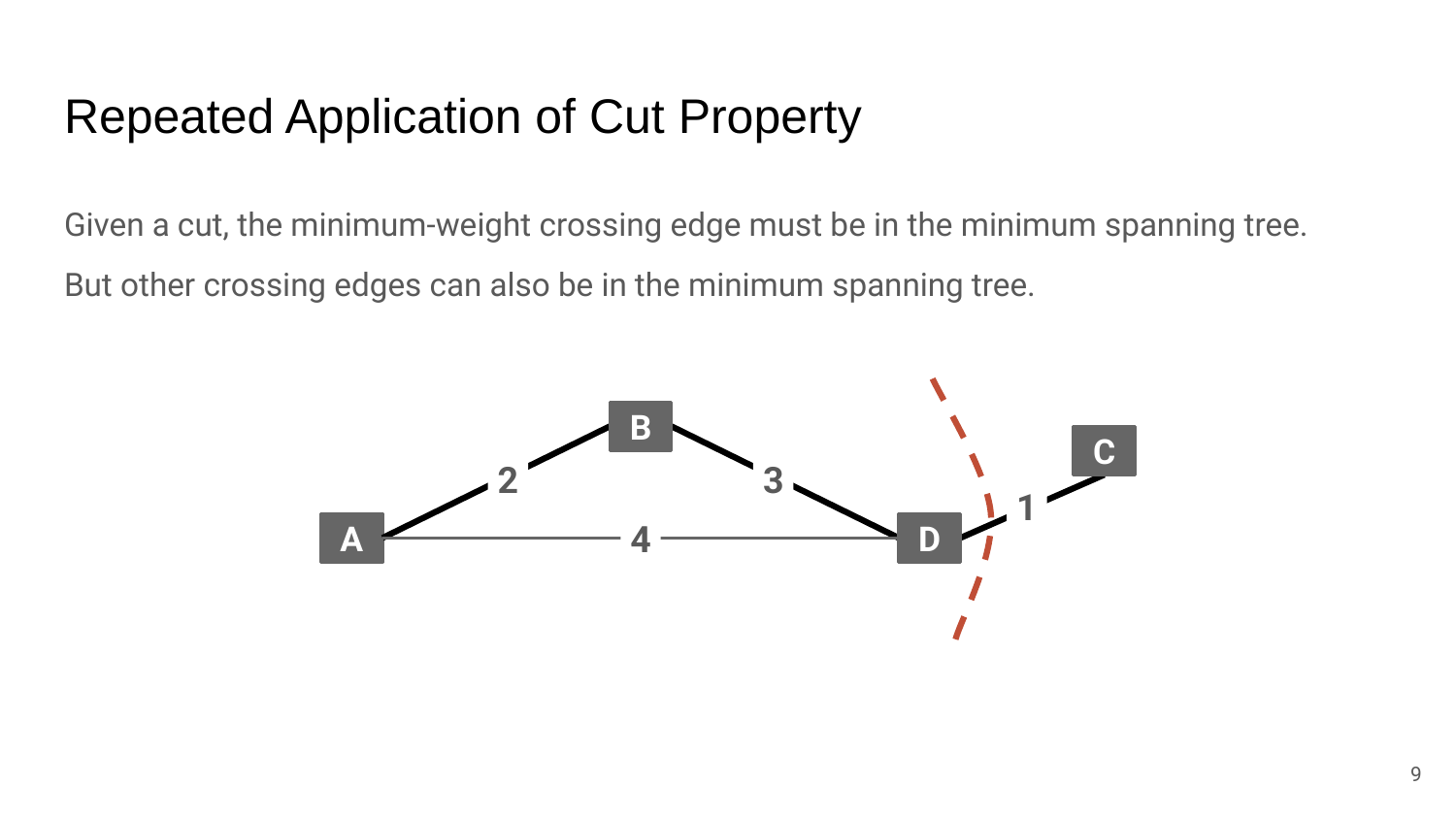

# Repeated Application of Cut Property
Given a cut, the minimum-weight crossing edge must be in the minimum spanning tree.
But other crossing edges can also be in the minimum spanning tree.

B
C
3
2
1
A
D
4
9